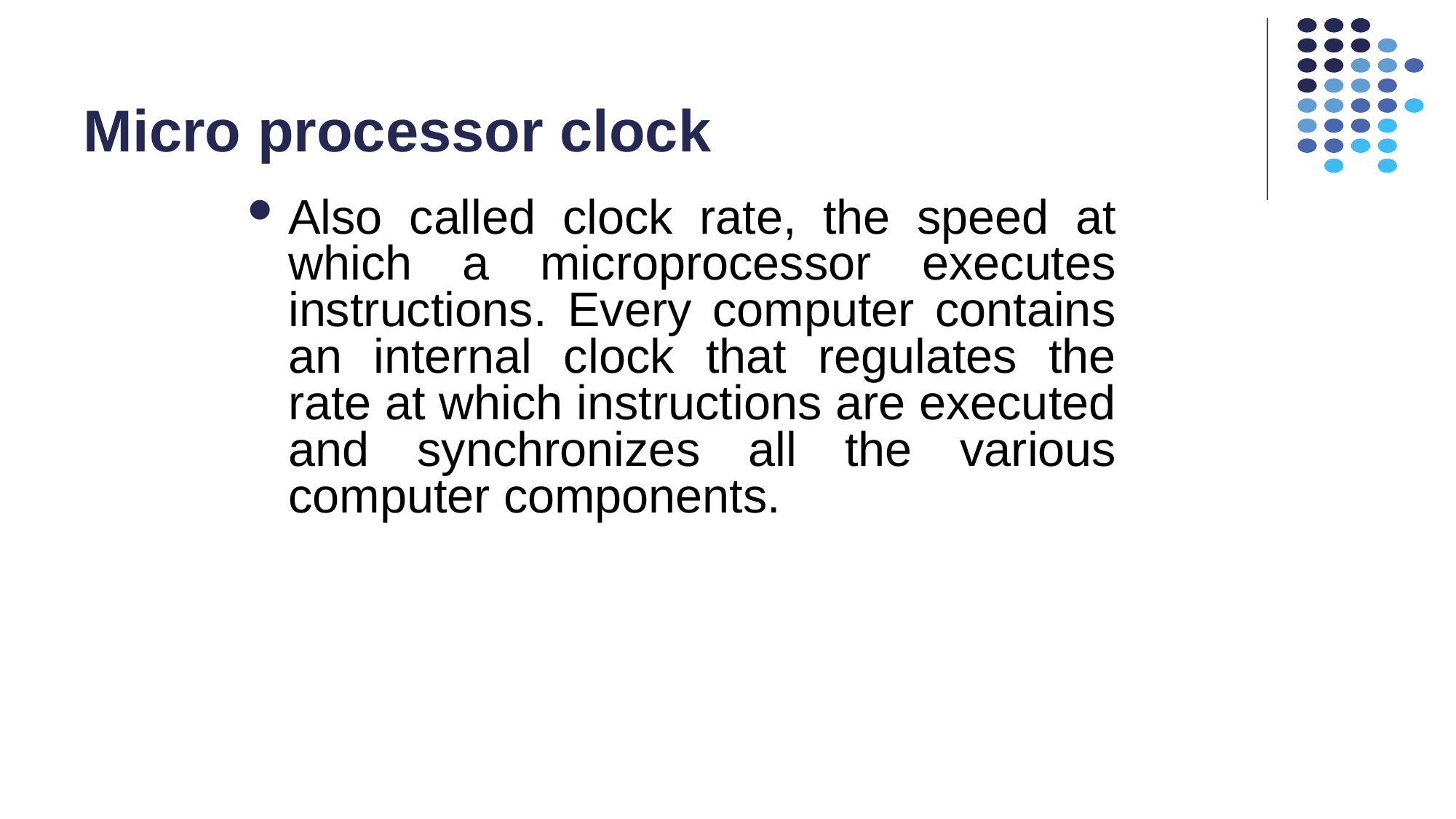

# Micro processor clock
Also called clock rate, the speed at which a microprocessor executes instructions. Every computer contains an internal clock that regulates the rate at which instructions are executed and synchronizes all the various computer components.

55